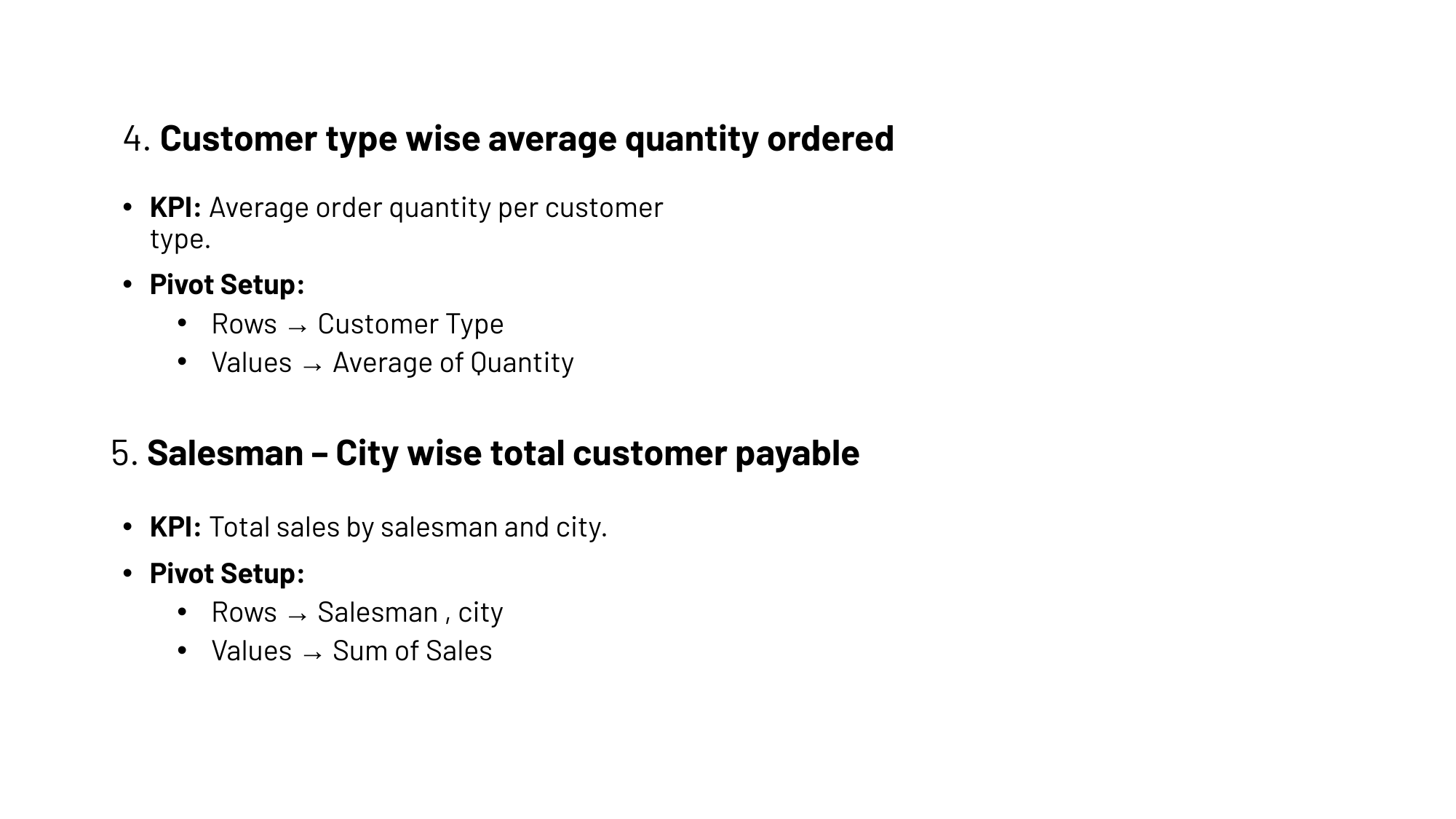

# 4. Customer type wise average quantity ordered
KPI: Average order quantity per customer type.
Pivot Setup:
Rows → Customer Type
Values → Average of Quantity

5. Salesman – City wise total customer payable
KPI: Total sales by salesman and city.
Pivot Setup:
Rows → Salesman , city
Values → Sum of Sales